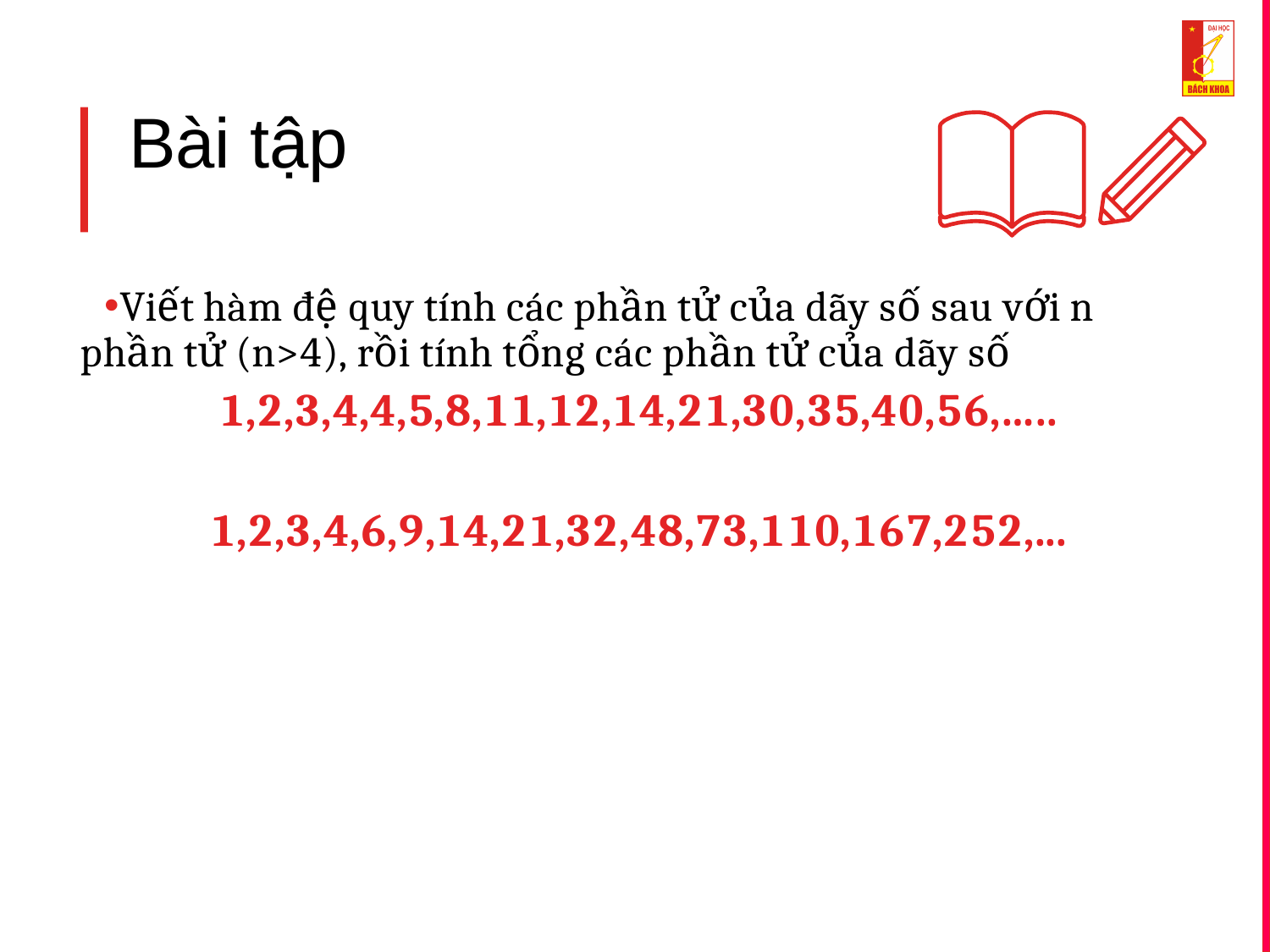

# Bài tập

Viết hàm đệ quy tính các phần tử của dãy số sau với n phần tử (n>4), rồi tính tổng các phần tử của dãy số
1,2,3,4,4,5,8,11,12,14,21,30,35,40,56,…..

1,2,3,4,6,9,14,21,32,48,73,110,167,252,...